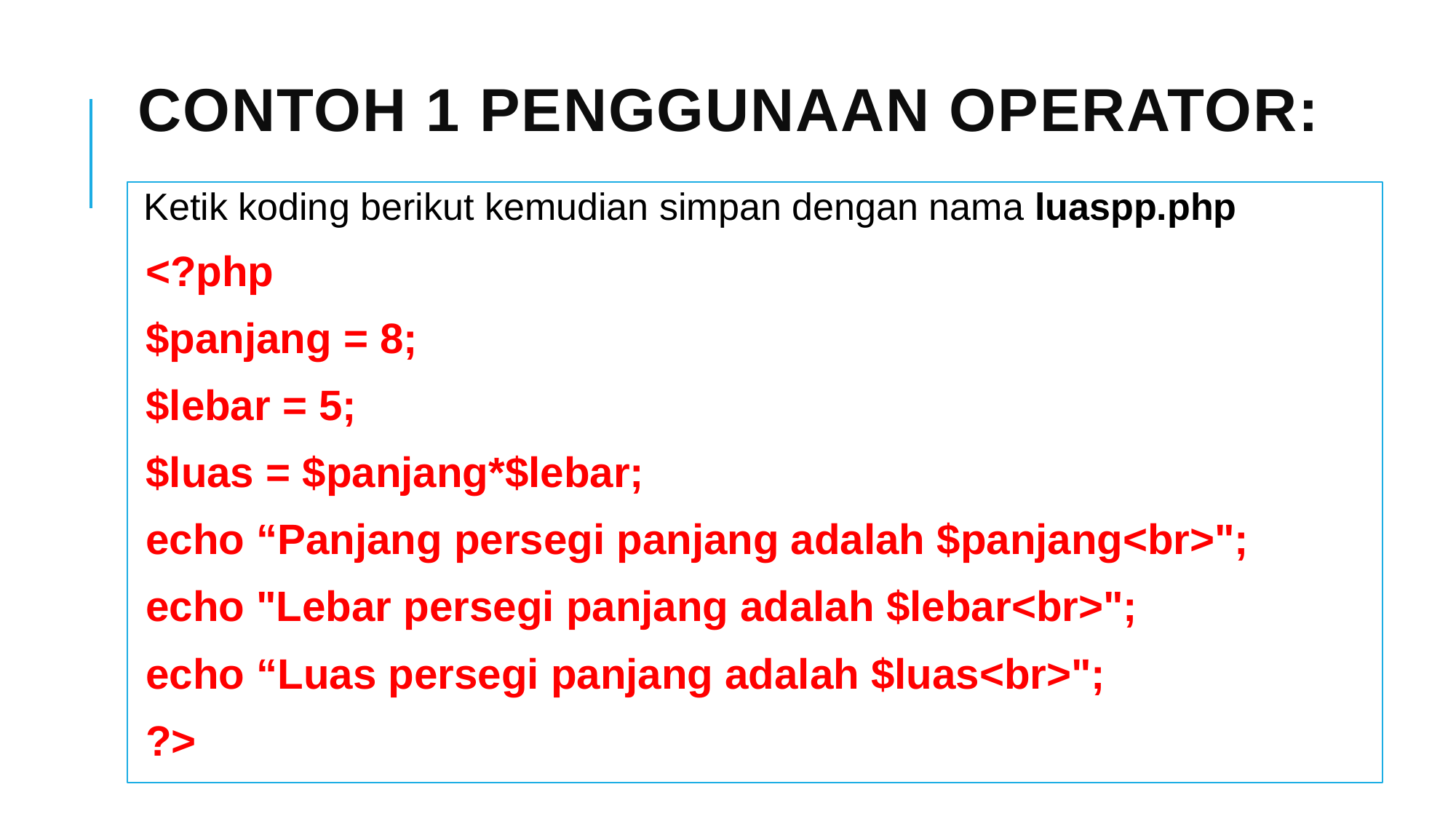

# Contoh 1 penggunaan operator:
Ketik koding berikut kemudian simpan dengan nama luaspp.php
<?php
$panjang = 8;
$lebar = 5;
$luas = $panjang*$lebar;
echo “Panjang persegi panjang adalah $panjang<br>";
echo "Lebar persegi panjang adalah $lebar<br>";
echo “Luas persegi panjang adalah $luas<br>";
?>